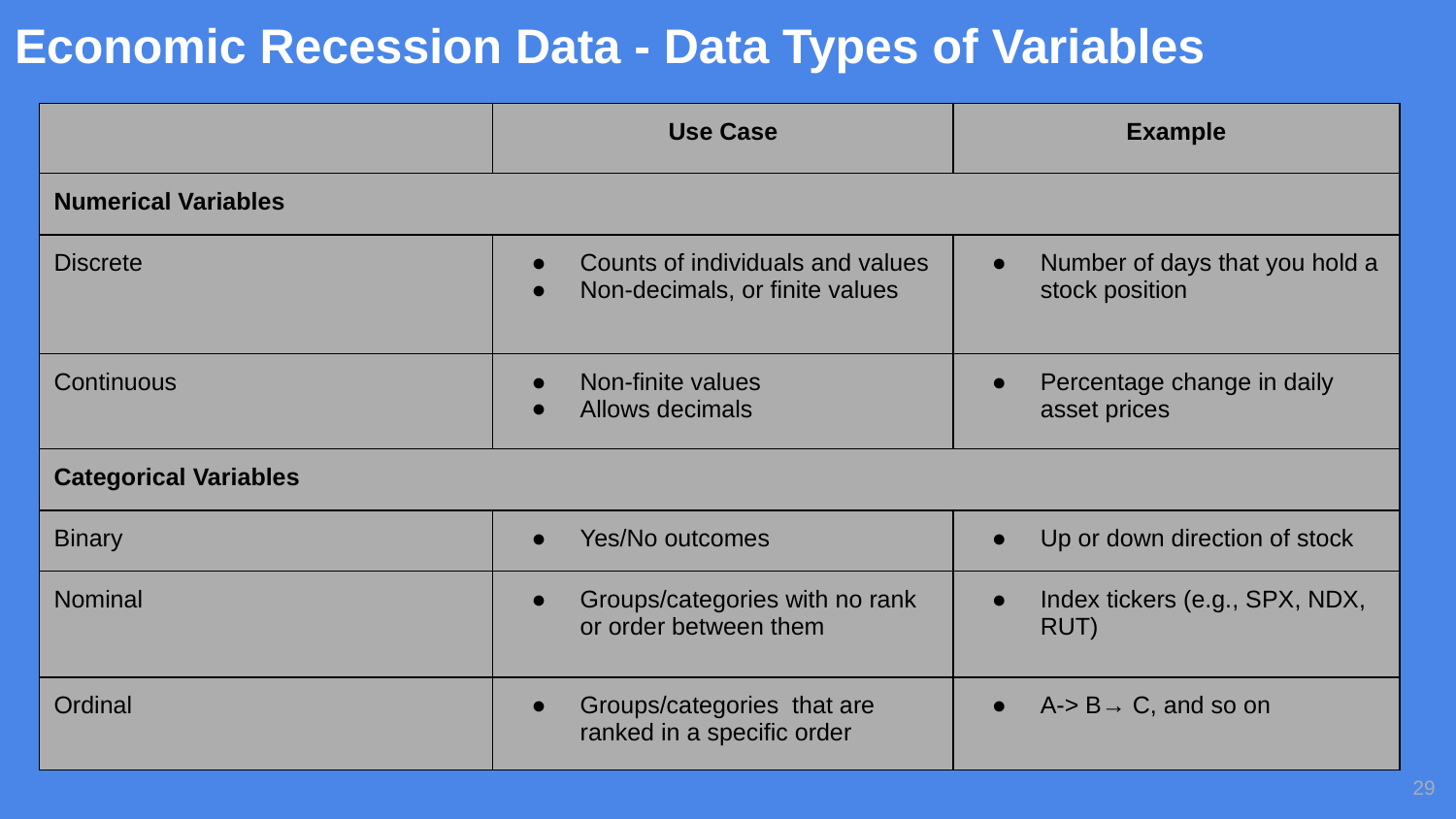

# Economic Recession Data - Data Types of Variables
|  | Use Case | Example |
| --- | --- | --- |
| Numerical Variables |  |  |
| Discrete | Counts of individuals and values Non-decimals, or finite values | Number of days that you hold a stock position |
| Continuous | Non-finite values Allows decimals | Percentage change in daily asset prices |
| Categorical Variables |  |  |
| Binary | Yes/No outcomes | Up or down direction of stock |
| Nominal | Groups/categories with no rank or order between them | Index tickers (e.g., SPX, NDX, RUT) |
| Ordinal | Groups/categories that are ranked in a specific order | A-> B→ C, and so on |
29